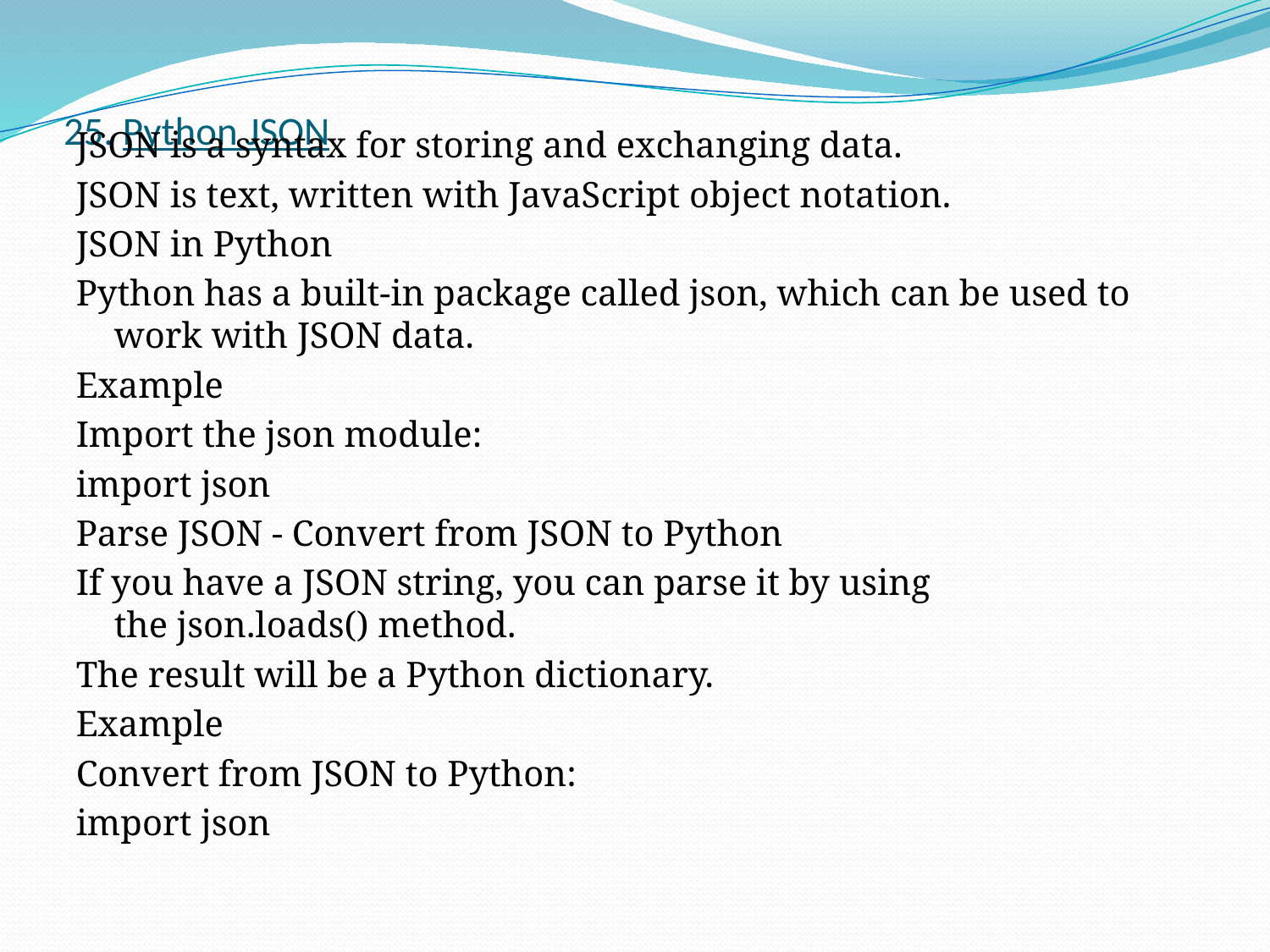

# 25. Python JSON
JSON is a syntax for storing and exchanging data.
JSON is text, written with JavaScript object notation.
JSON in Python
Python has a built-in package called json, which can be used to work with JSON data.
Example
Import the json module:
import json
Parse JSON - Convert from JSON to Python
If you have a JSON string, you can parse it by using the json.loads() method.
The result will be a Python dictionary.
Example
Convert from JSON to Python:
import json